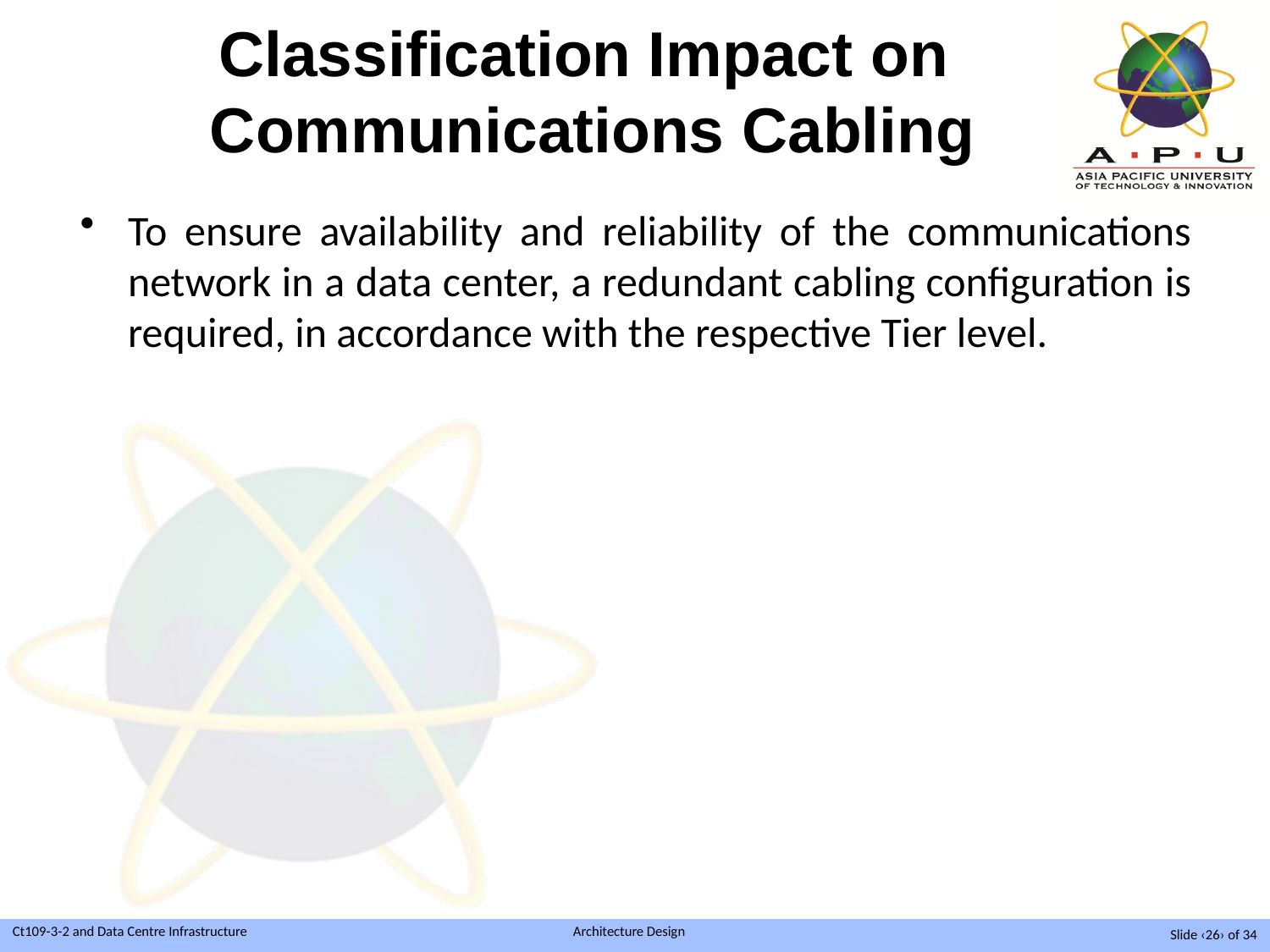

# Classification Impact on Communications Cabling
To ensure availability and reliability of the communications network in a data center, a redundant cabling configuration is required, in accordance with the respective Tier level.
Slide ‹26› of 34